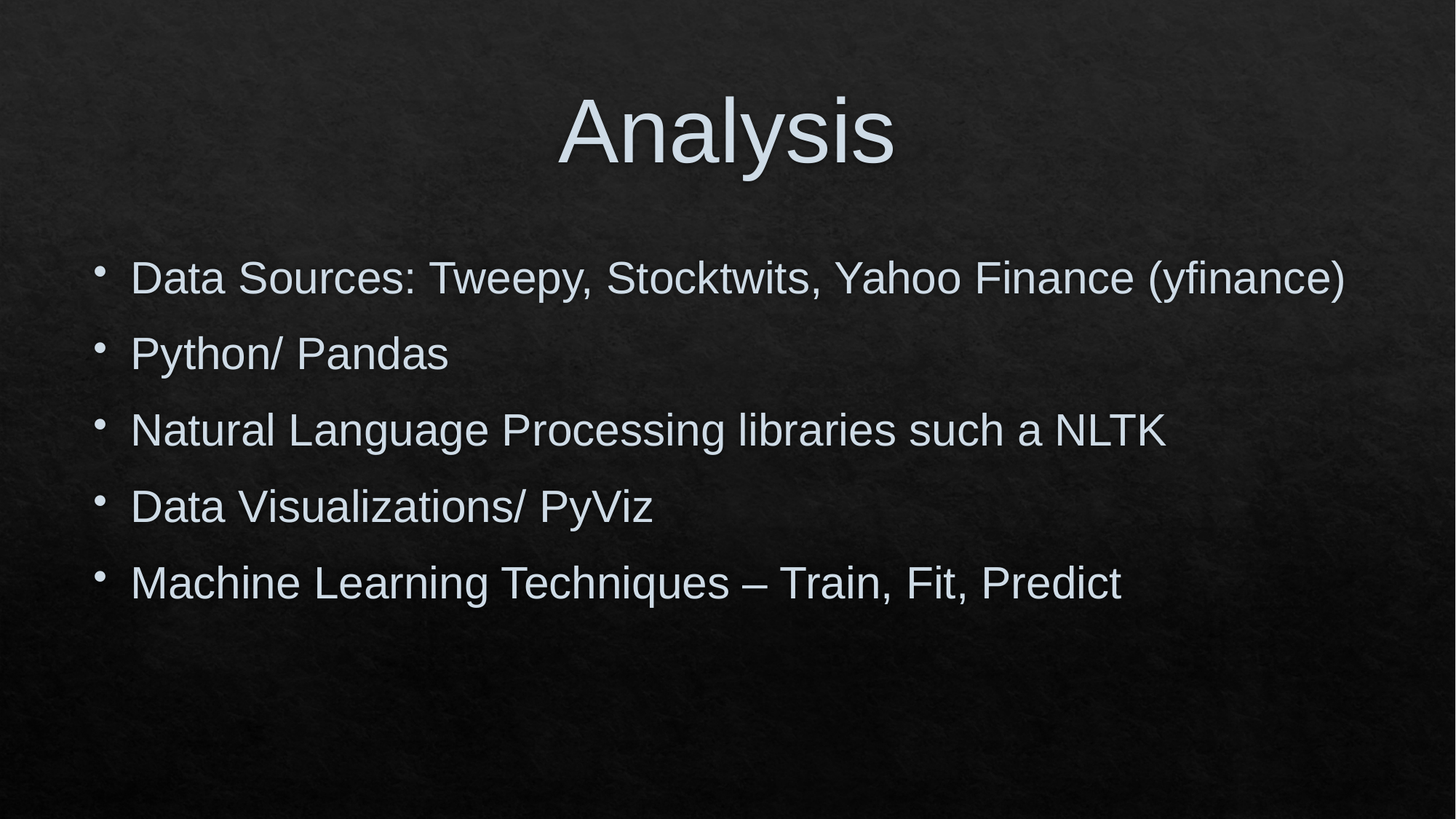

# Analysis
Data Sources: Tweepy, Stocktwits, Yahoo Finance (yfinance)
Python/ Pandas
Natural Language Processing libraries such a NLTK
Data Visualizations/ PyViz
Machine Learning Techniques – Train, Fit, Predict